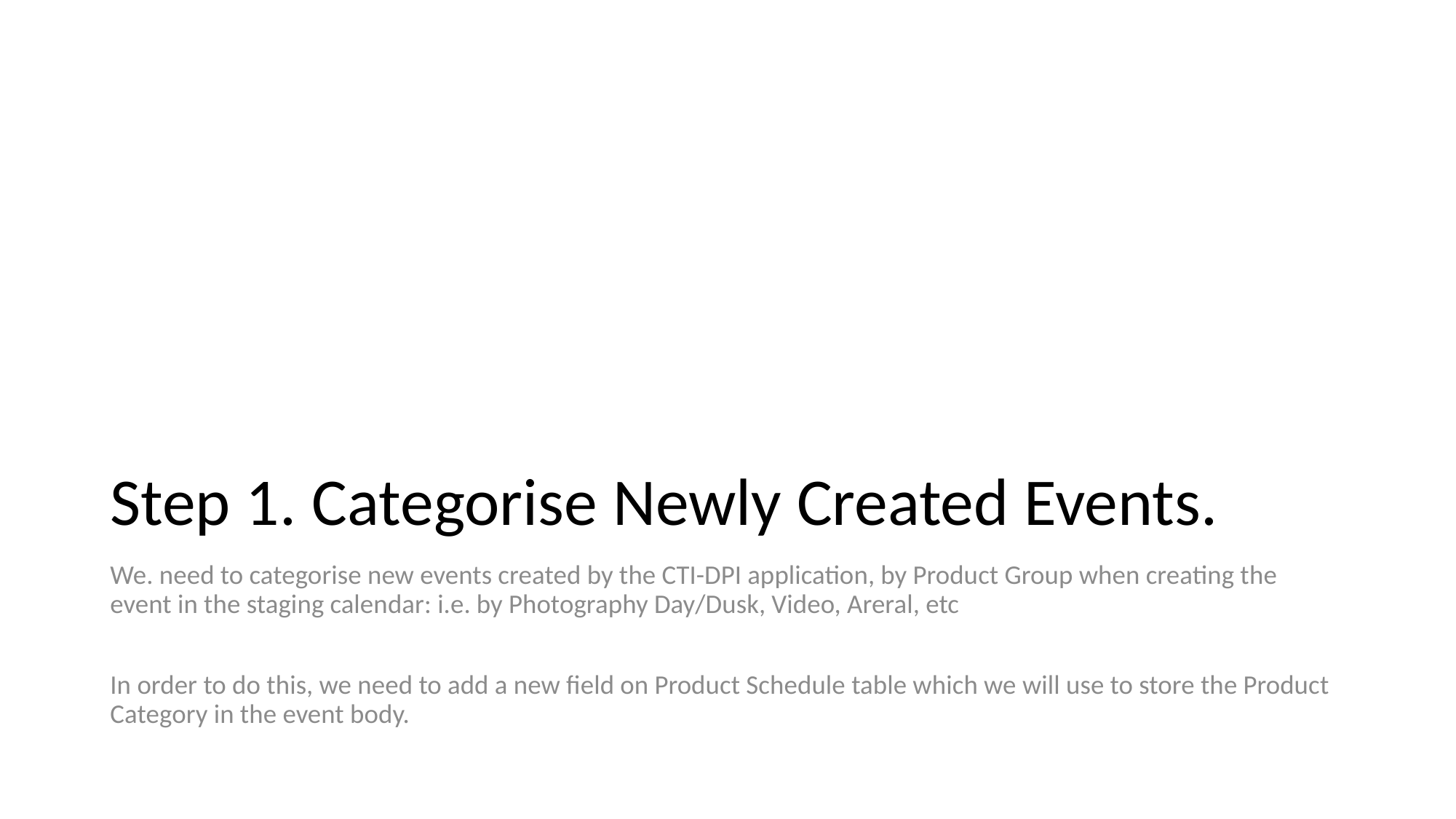

# Step 1. Categorise Newly Created Events.
We. need to categorise new events created by the CTI-DPI application, by Product Group when creating the event in the staging calendar: i.e. by Photography Day/Dusk, Video, Areral, etc

In order to do this, we need to add a new field on Product Schedule table which we will use to store the Product Category in the event body.